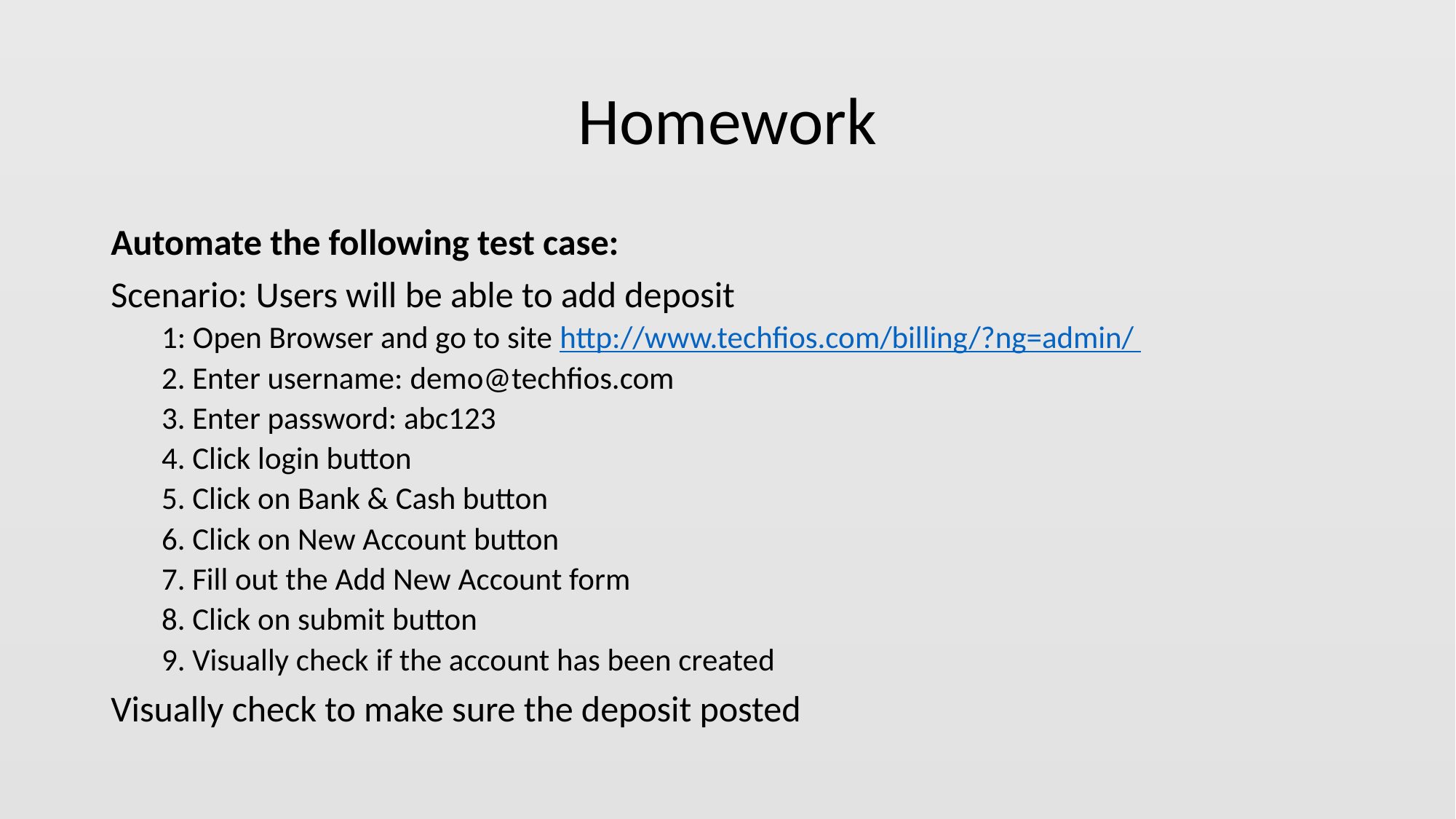

# Homework
Automate the following test case:
Scenario: Users will be able to add deposit
1: Open Browser and go to site http://www.techfios.com/billing/?ng=admin/
2. Enter username: demo@techfios.com
3. Enter password: abc123
4. Click login button
5. Click on Bank & Cash button
6. Click on New Account button
7. Fill out the Add New Account form
8. Click on submit button
9. Visually check if the account has been created
Visually check to make sure the deposit posted